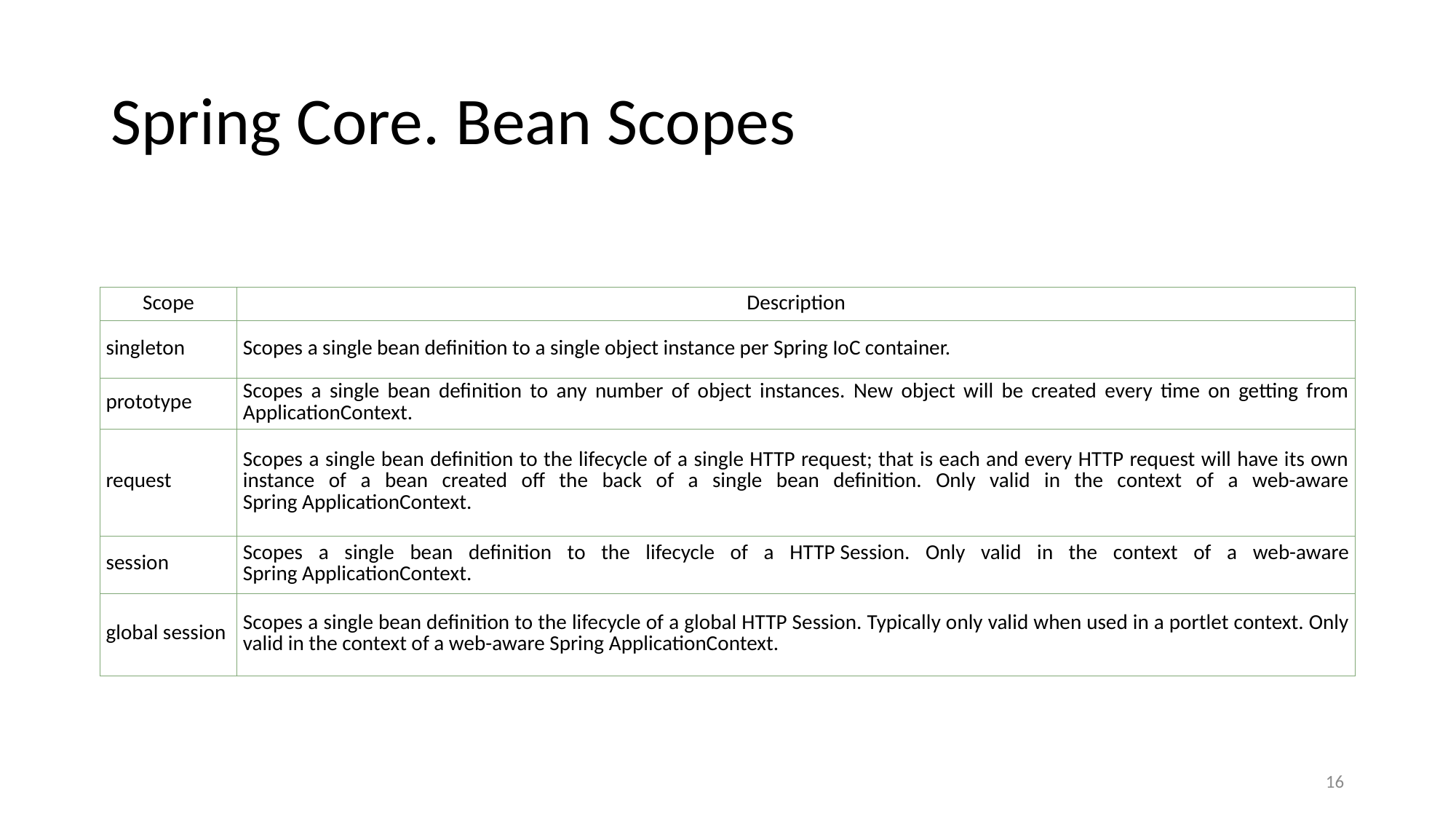

# Spring Core. Bean Scopes
| Scope | Description |
| --- | --- |
| singleton | Scopes a single bean definition to a single object instance per Spring IoC container. |
| prototype | Scopes a single bean definition to any number of object instances. New object will be created every time on getting from ApplicationContext. |
| request | Scopes a single bean definition to the lifecycle of a single HTTP request; that is each and every HTTP request will have its own instance of a bean created off the back of a single bean definition. Only valid in the context of a web-aware Spring ApplicationContext. |
| session | Scopes a single bean definition to the lifecycle of a HTTP Session. Only valid in the context of a web-aware Spring ApplicationContext. |
| global session | Scopes a single bean definition to the lifecycle of a global HTTP Session. Typically only valid when used in a portlet context. Only valid in the context of a web-aware Spring ApplicationContext. |
16